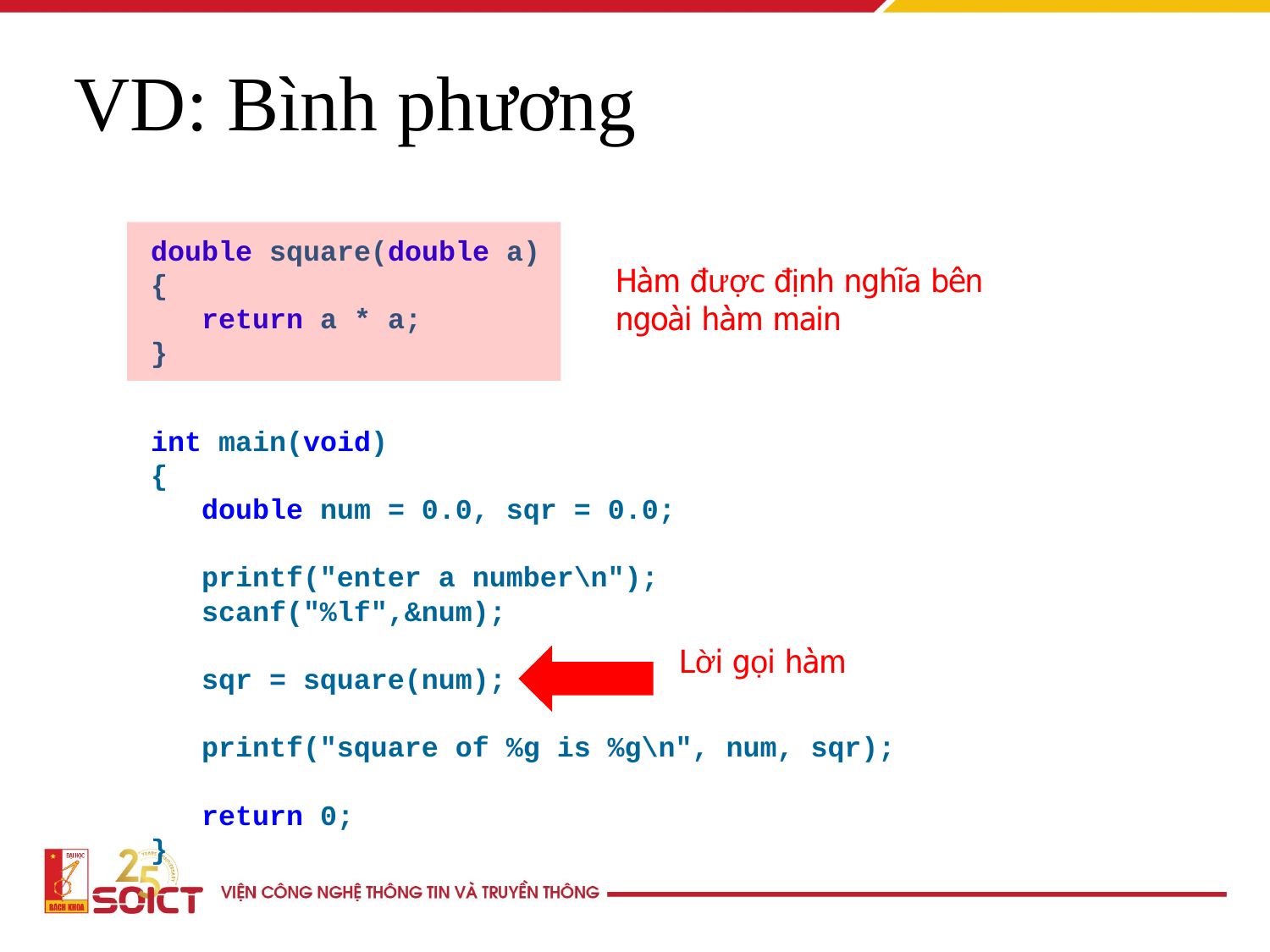

VD: Bình phương

double square(double a)
{
   return a * a;
}
Hàm được định nghĩa bên ngoài hàm main
int main(void)
{
   double num = 0.0, sqr = 0.0;

   printf("enter a number\n");
   scanf("%lf",&num);

   sqr = square(num);

   printf("square of %g is %g\n", num, sqr);

   return 0;
}

Lời gọi hàm